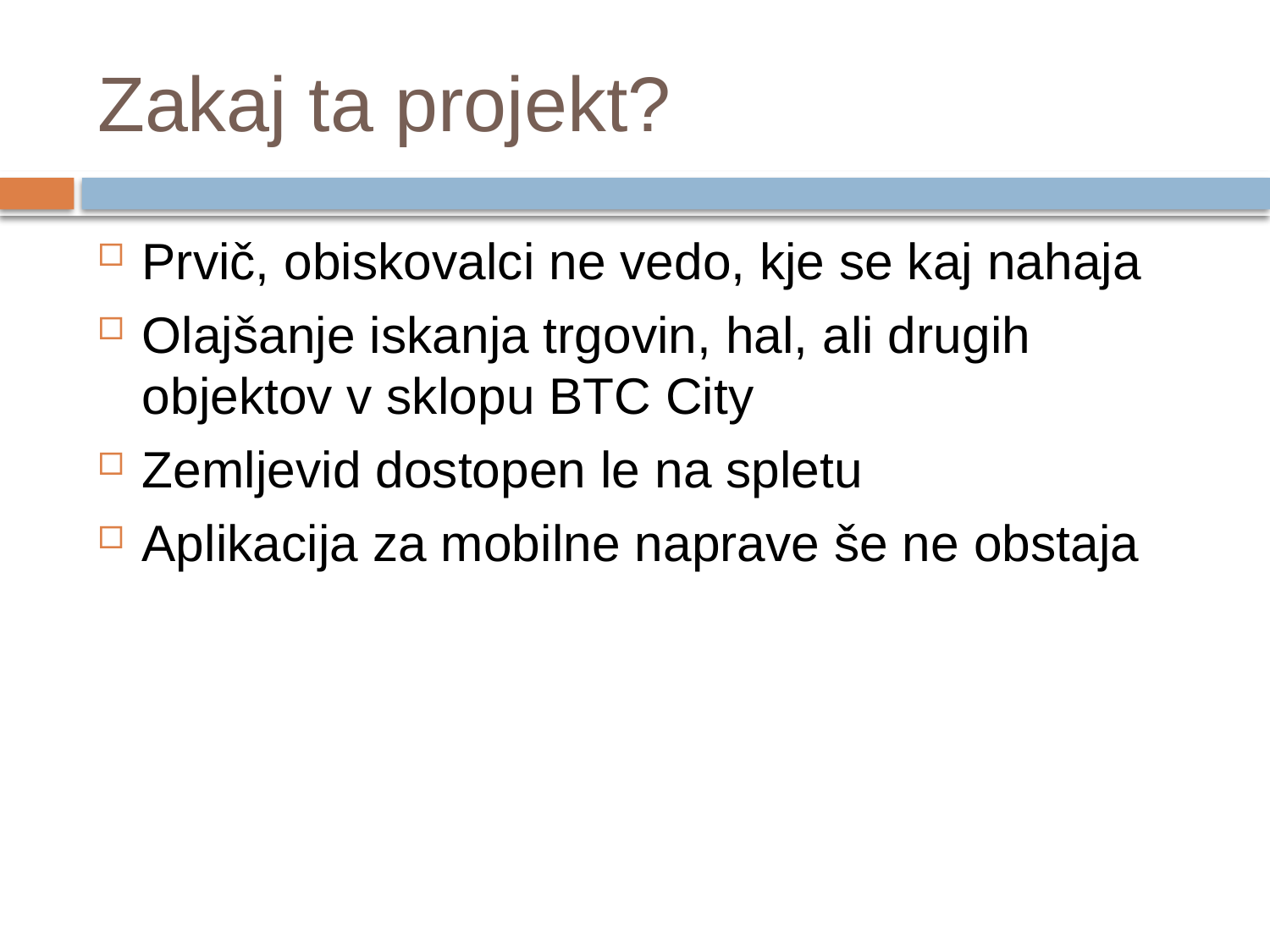

# Zakaj ta projekt?
Prvič, obiskovalci ne vedo, kje se kaj nahaja
Olajšanje iskanja trgovin, hal, ali drugih objektov v sklopu BTC City
Zemljevid dostopen le na spletu
Aplikacija za mobilne naprave še ne obstaja